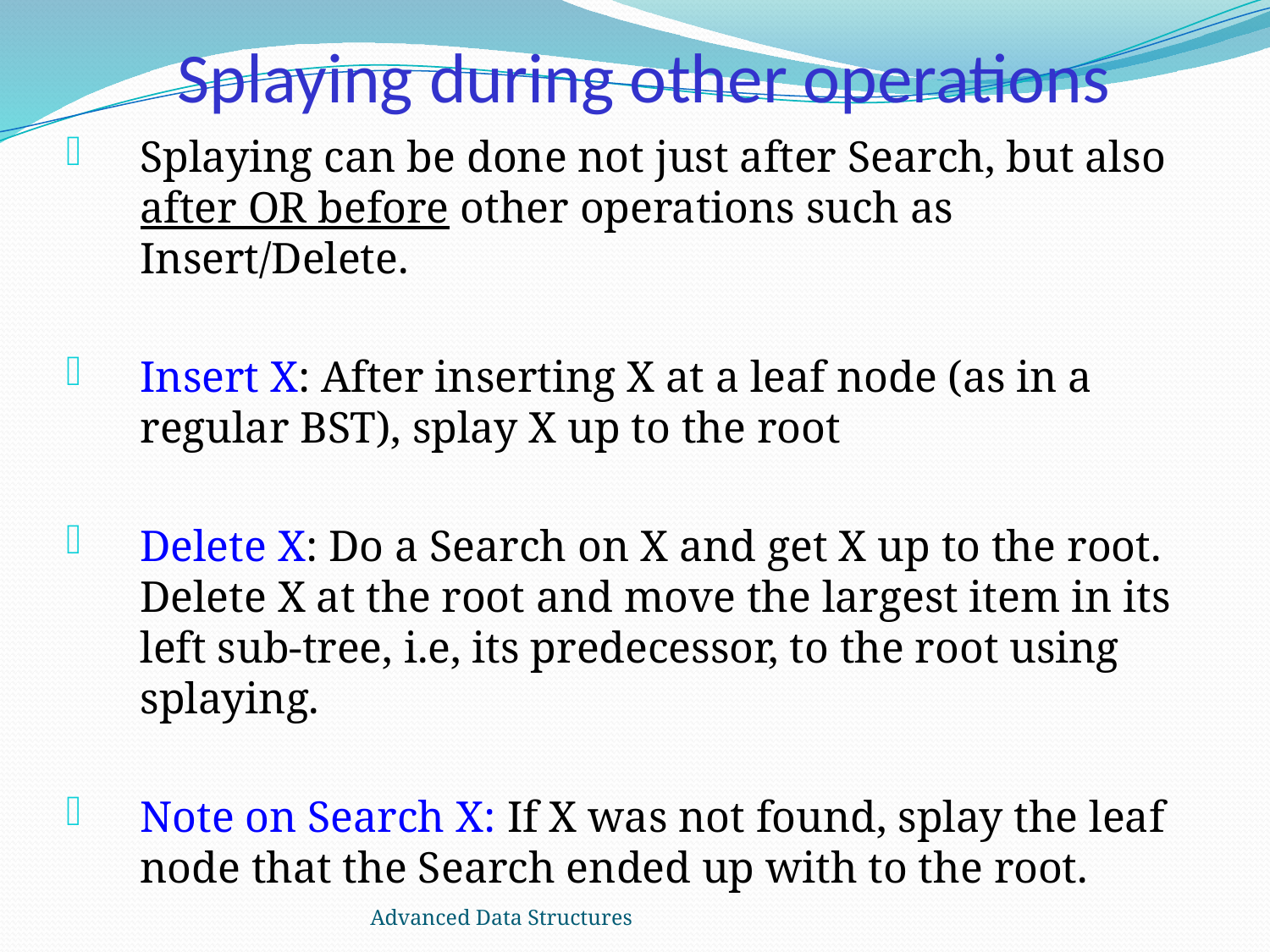

# Splaying during other operations
Splaying can be done not just after Search, but also after OR before other operations such as Insert/Delete.

Insert X: After inserting X at a leaf node (as in a regular BST), splay X up to the root

Delete X: Do a Search on X and get X up to the root. Delete X at the root and move the largest item in its left sub-tree, i.e, its predecessor, to the root using splaying.

Note on Search X: If X was not found, splay the leaf node that the Search ended up with to the root.
Advanced Data Structures